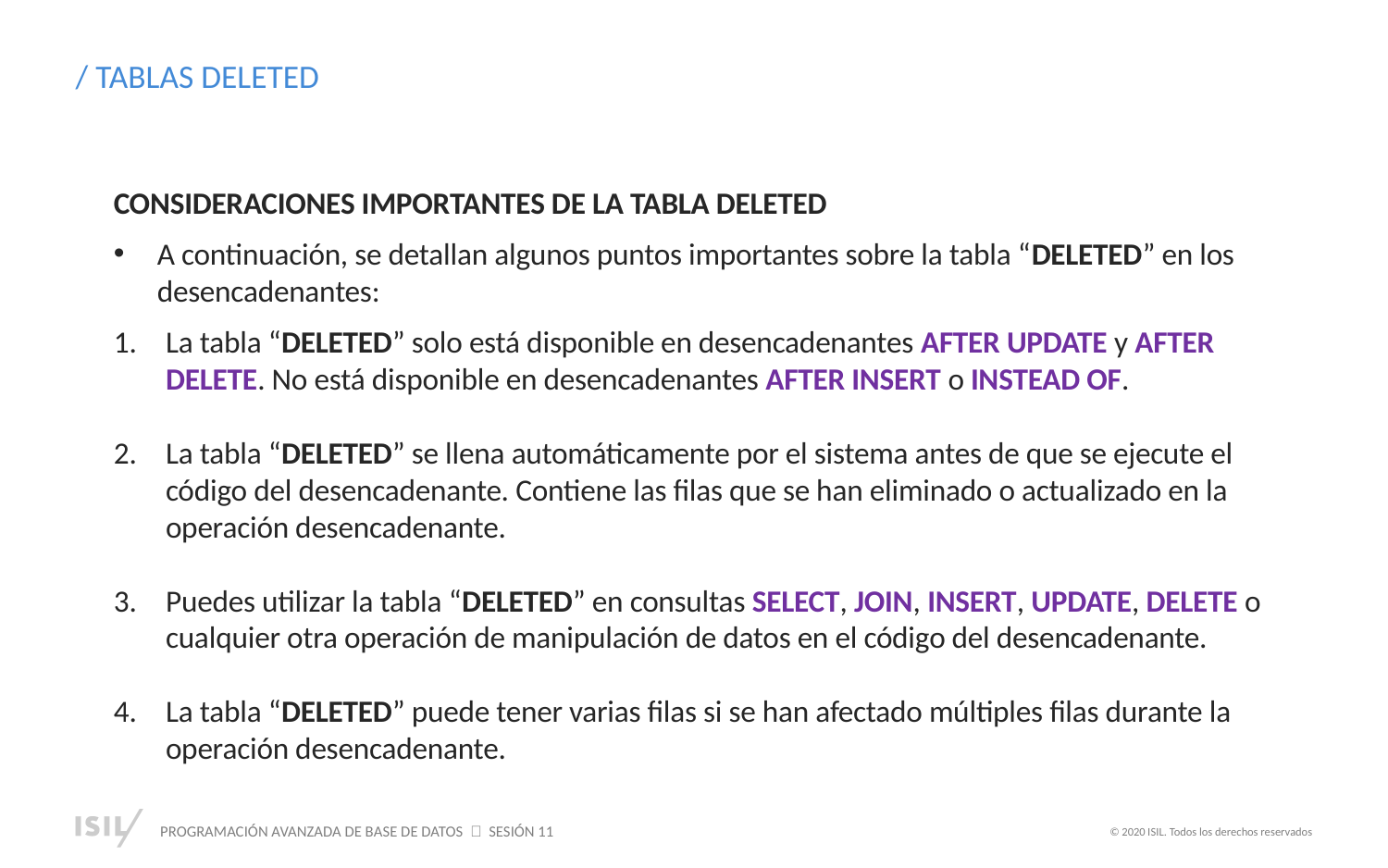

/ TABLAS DELETED
CONSIDERACIONES IMPORTANTES DE LA TABLA DELETED

A continuación, se detallan algunos puntos importantes sobre la tabla “DELETED” en los desencadenantes:

La tabla “DELETED” solo está disponible en desencadenantes AFTER UPDATE y AFTER DELETE. No está disponible en desencadenantes AFTER INSERT o INSTEAD OF.

La tabla “DELETED” se llena automáticamente por el sistema antes de que se ejecute el código del desencadenante. Contiene las filas que se han eliminado o actualizado en la operación desencadenante.

Puedes utilizar la tabla “DELETED” en consultas SELECT, JOIN, INSERT, UPDATE, DELETE o cualquier otra operación de manipulación de datos en el código del desencadenante.

La tabla “DELETED” puede tener varias filas si se han afectado múltiples filas durante la operación desencadenante.